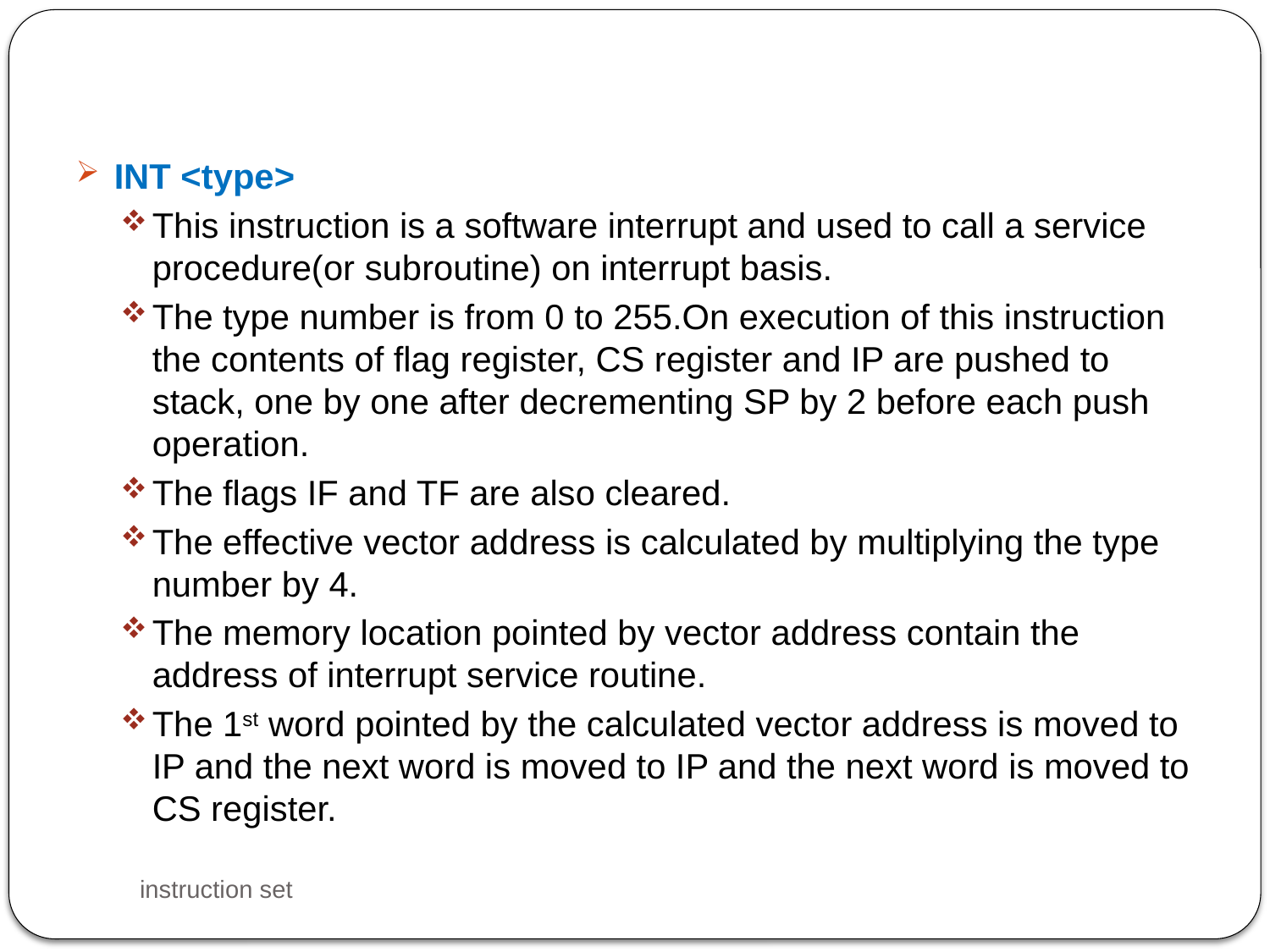

INT <type>
This instruction is a software interrupt and used to call a service procedure(or subroutine) on interrupt basis.
The type number is from 0 to 255.On execution of this instruction the contents of flag register, CS register and IP are pushed to stack, one by one after decrementing SP by 2 before each push operation.
The flags IF and TF are also cleared.
The effective vector address is calculated by multiplying the type number by 4.
The memory location pointed by vector address contain the address of interrupt service routine.
The 1st word pointed by the calculated vector address is moved to IP and the next word is moved to IP and the next word is moved to CS register.
instruction set
104